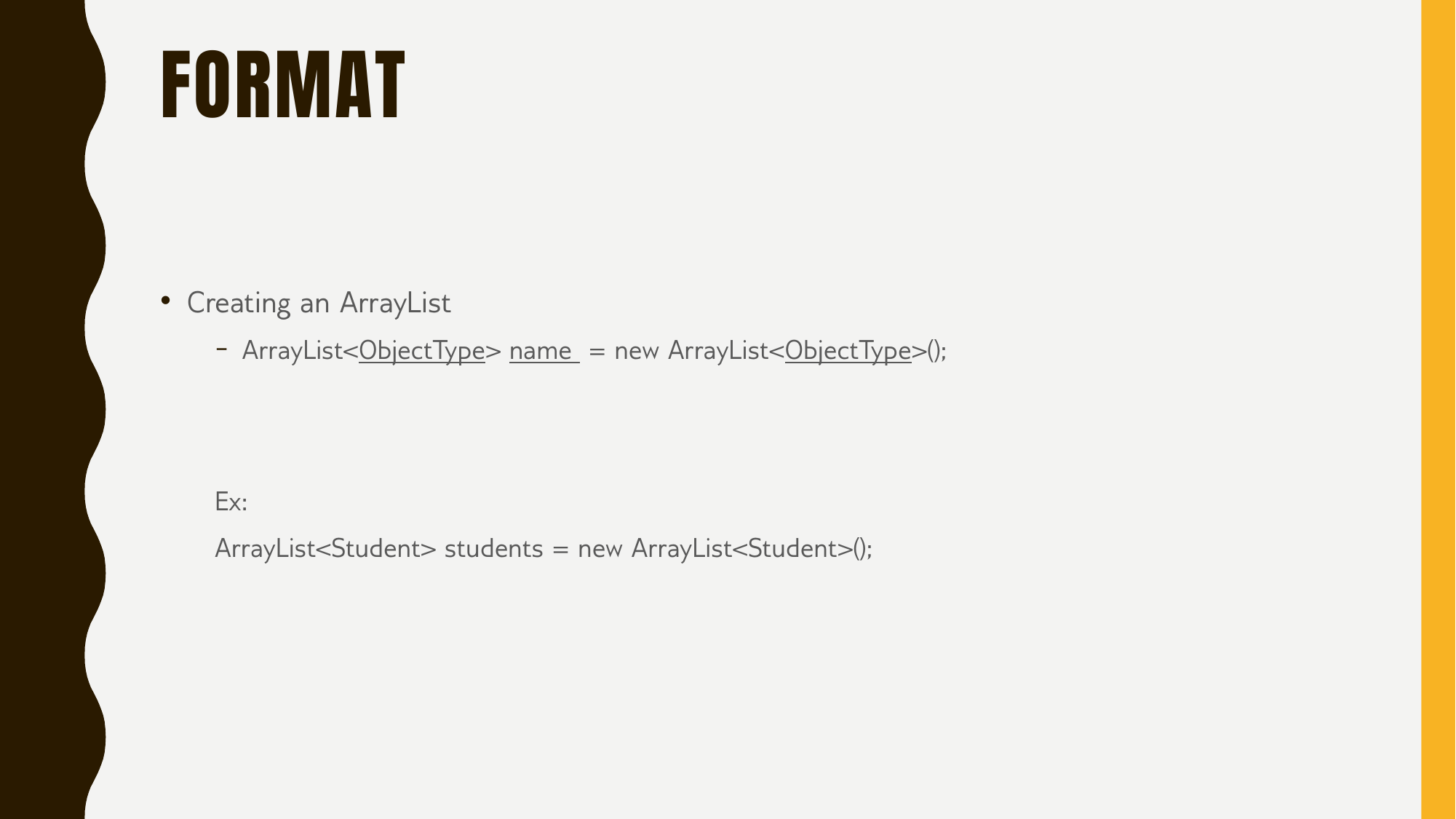

# Format
Creating an ArrayList
ArrayList<ObjectType> name  = new ArrayList<ObjectType>();

Ex:
ArrayList<Student> students = new ArrayList<Student>();